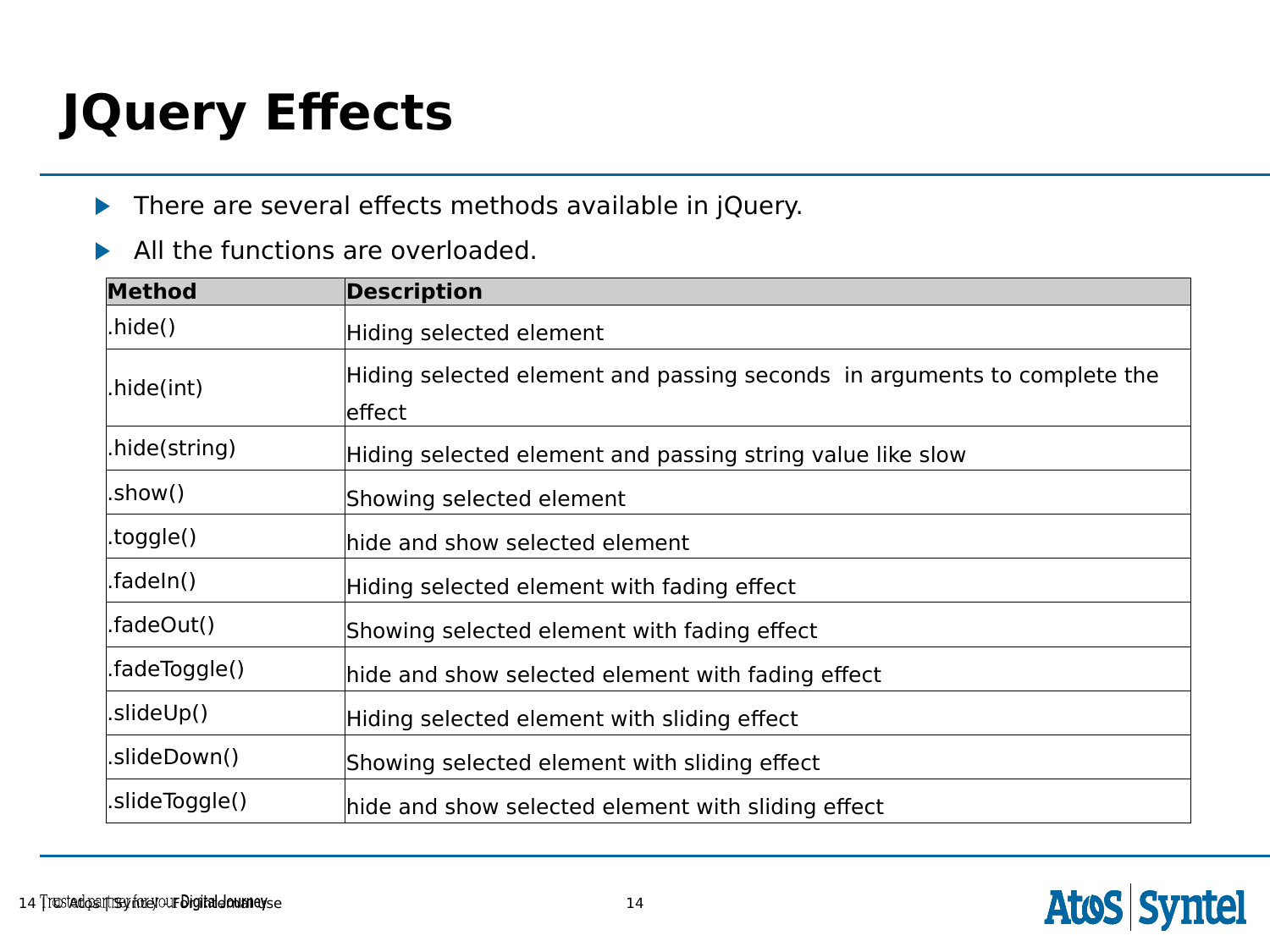

# JQuery Effects
There are several effects methods available in jQuery.
All the functions are overloaded.

| Method | Description |
| --- | --- |
| .hide() | Hiding selected element |
| .hide(int) | Hiding selected element and passing seconds in arguments to complete the effect |
| .hide(string) | Hiding selected element and passing string value like slow |
| .show() | Showing selected element |
| .toggle() | hide and show selected element |
| .fadeIn() | Hiding selected element with fading effect |
| .fadeOut() | Showing selected element with fading effect |
| .fadeToggle() | hide and show selected element with fading effect |
| .slideUp() | Hiding selected element with sliding effect |
| .slideDown() | Showing selected element with sliding effect |
| .slideToggle() | hide and show selected element with sliding effect |